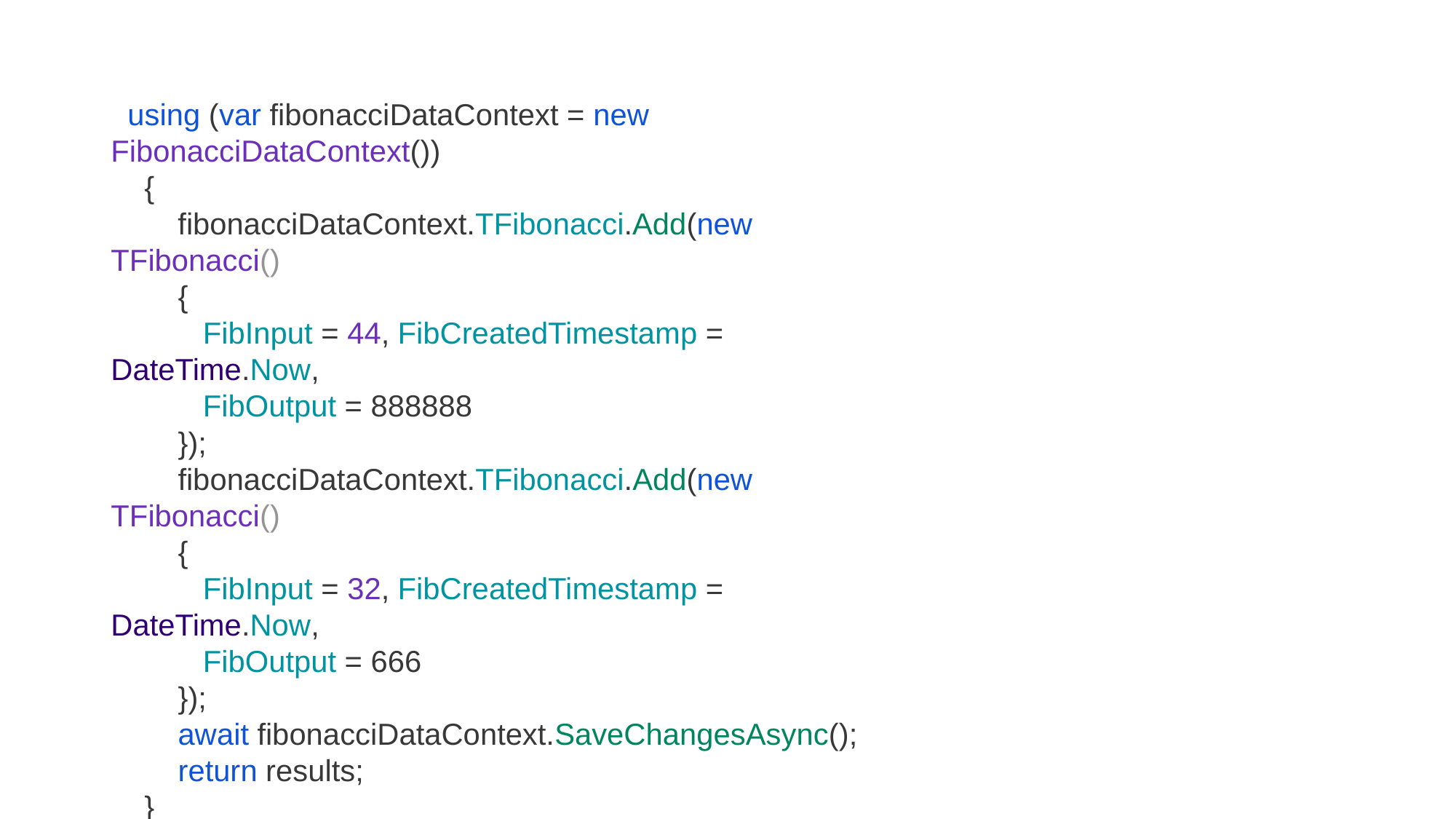

# Insert
  using (var fibonacciDataContext = new FibonacciDataContext())
    {
        fibonacciDataContext.TFibonacci.Add(new TFibonacci()
        {
           FibInput = 44, FibCreatedTimestamp = DateTime.Now,
           FibOutput = 888888
        });
        fibonacciDataContext.TFibonacci.Add(new TFibonacci()
        {
           FibInput = 32, FibCreatedTimestamp = DateTime.Now,
           FibOutput = 666
        });
        await fibonacciDataContext.SaveChangesAsync();
        return results;
    }
}